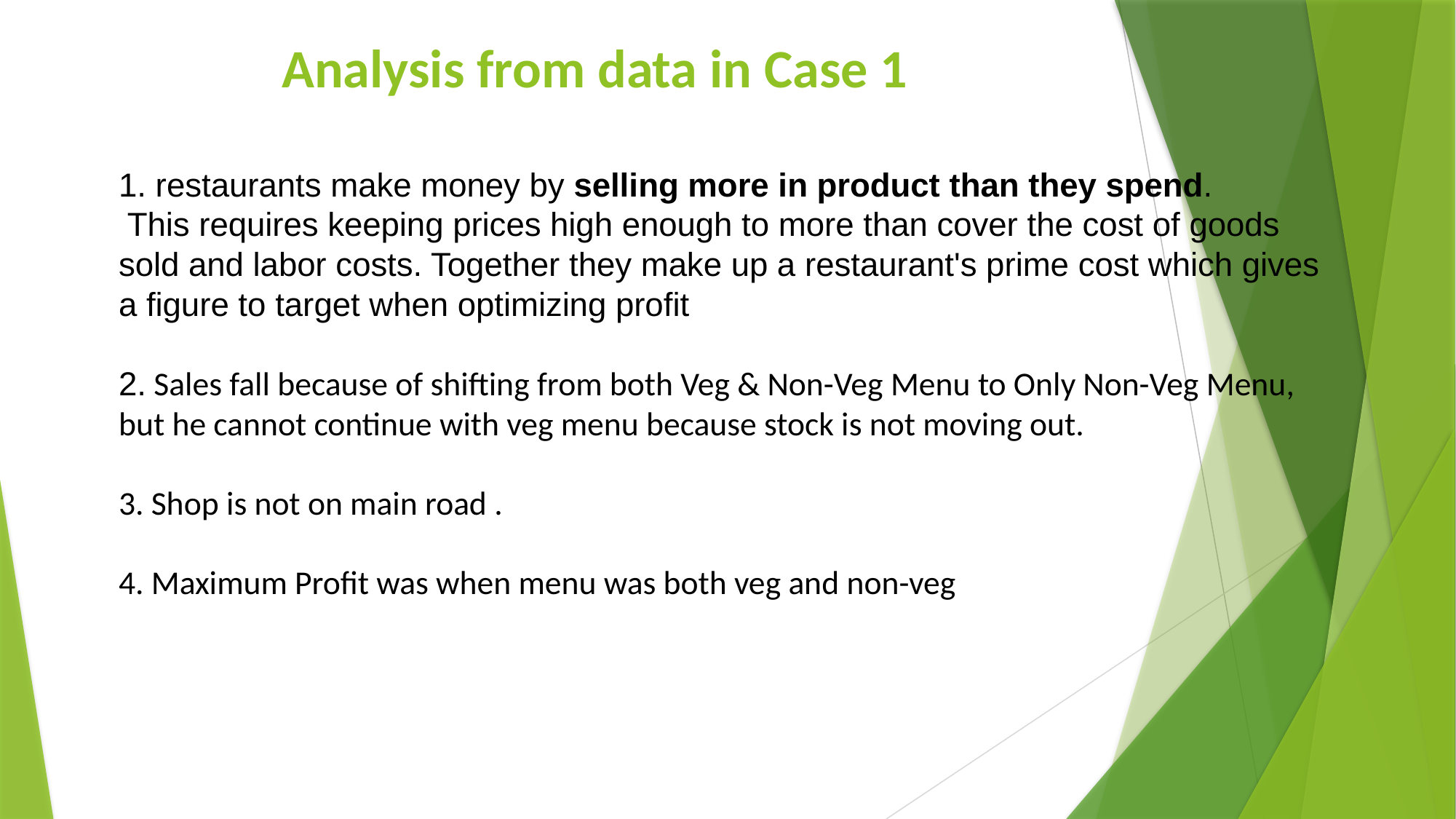

# Analysis from data in Case 1 1. restaurants make money by selling more in product than they spend. This requires keeping prices high enough to more than cover the cost of goods sold and labor costs. Together they make up a restaurant's prime cost which gives a figure to target when optimizing profit 2. Sales fall because of shifting from both Veg & Non-Veg Menu to Only Non-Veg Menu, but he cannot continue with veg menu because stock is not moving out. 3. Shop is not on main road . 4. Maximum Profit was when menu was both veg and non-veg